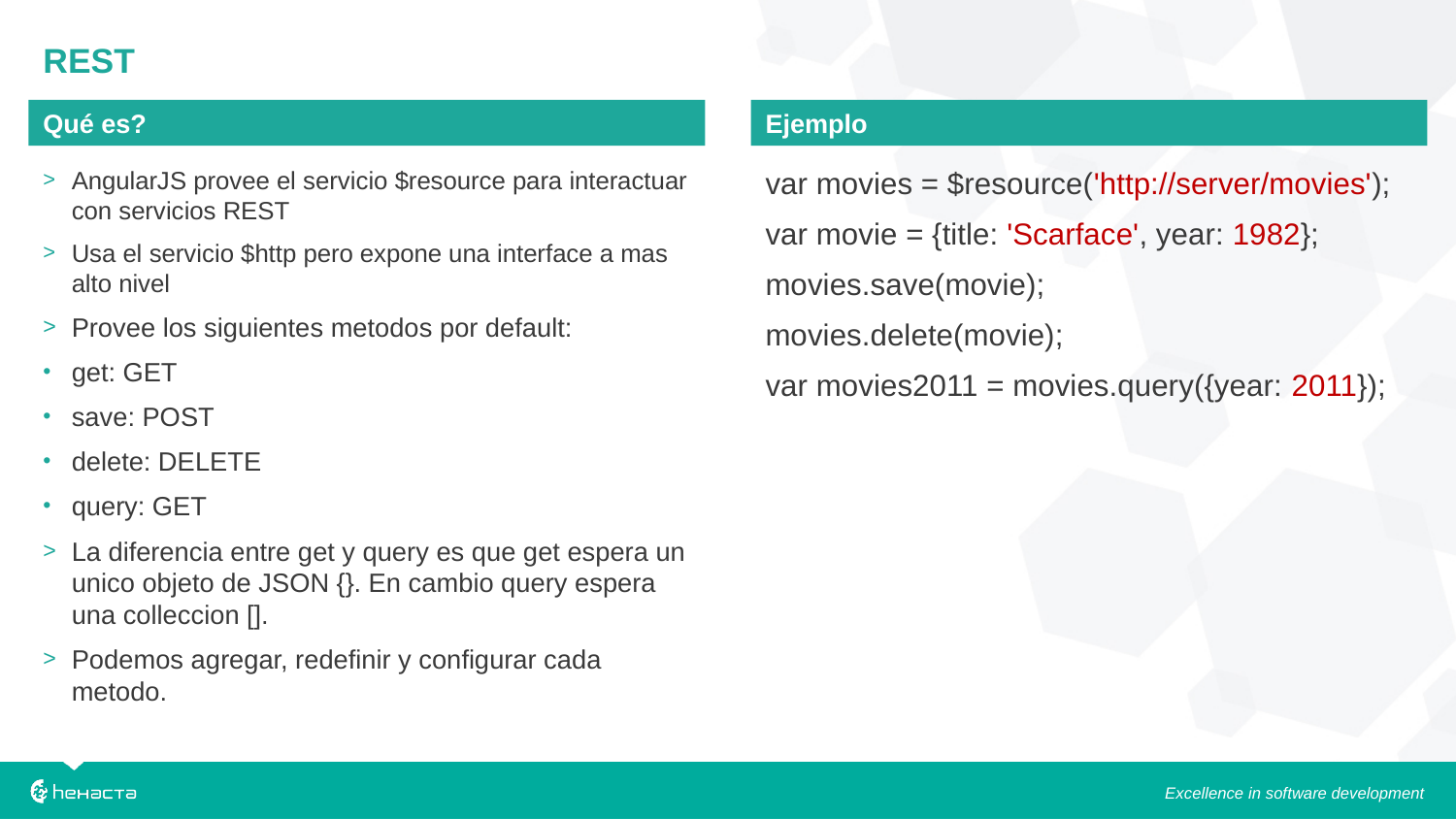

REST
Qué es?
Ejemplo
AngularJS provee el servicio $resource para interactuar con servicios REST
Usa el servicio $http pero expone una interface a mas alto nivel
Provee los siguientes metodos por default:
get: GET
save: POST
delete: DELETE
query: GET
La diferencia entre get y query es que get espera un unico objeto de JSON {}. En cambio query espera una colleccion [].
Podemos agregar, redefinir y configurar cada metodo.

var movies = $resource('http://server/movies');
var movie = {title: 'Scarface', year: 1982};
movies.save(movie);
movies.delete(movie);
var movies2011 = movies.query({year: 2011});